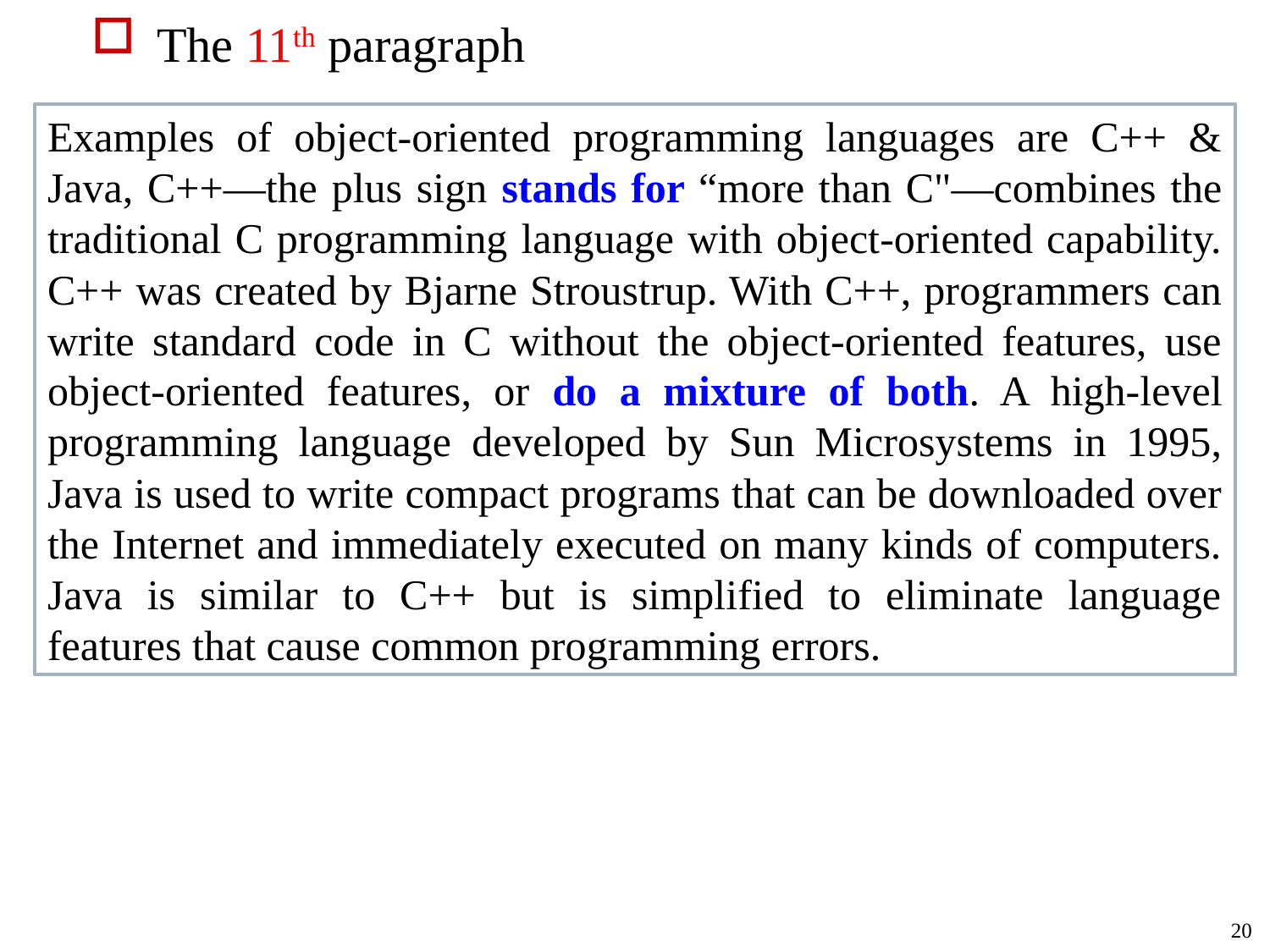

The 11th paragraph
Examples of object-oriented programming languages are C++ & Java, C++—the plus sign stands for “more than C"—combines the traditional C programming language with object-oriented capability. C++ was created by Bjarne Stroustrup. With C++, programmers can write standard code in C without the object-oriented features, use object-oriented features, or do a mixture of both. A high-level programming language developed by Sun Microsystems in 1995, Java is used to write compact programs that can be downloaded over the Internet and immediately executed on many kinds of computers. Java is similar to C++ but is simplified to eliminate language features that cause common programming errors.
20